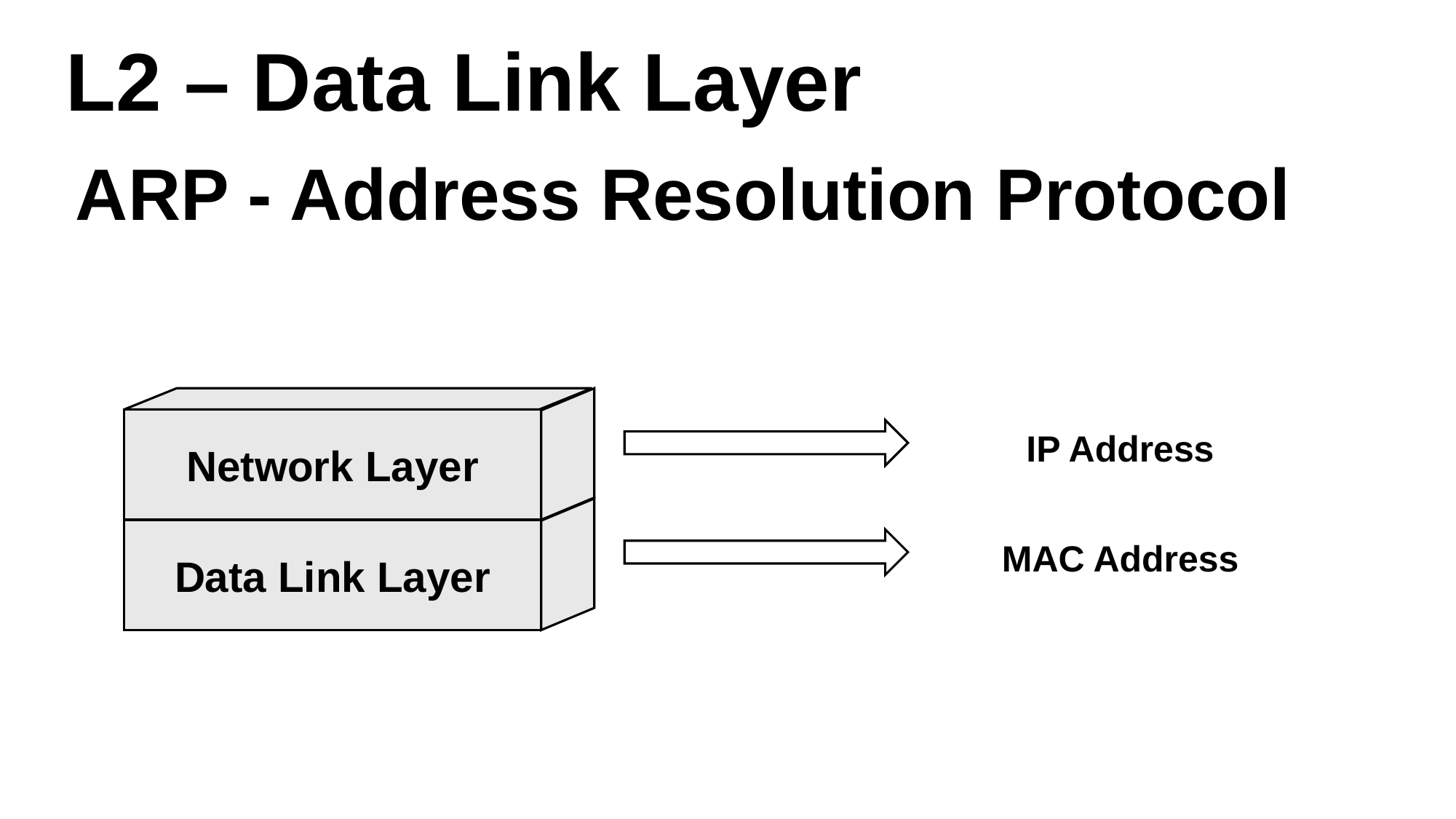

L2 – Data Link Layer
ARP - Address Resolution Protocol

Network Layer

IP Address

Data Link Layer

MAC Address